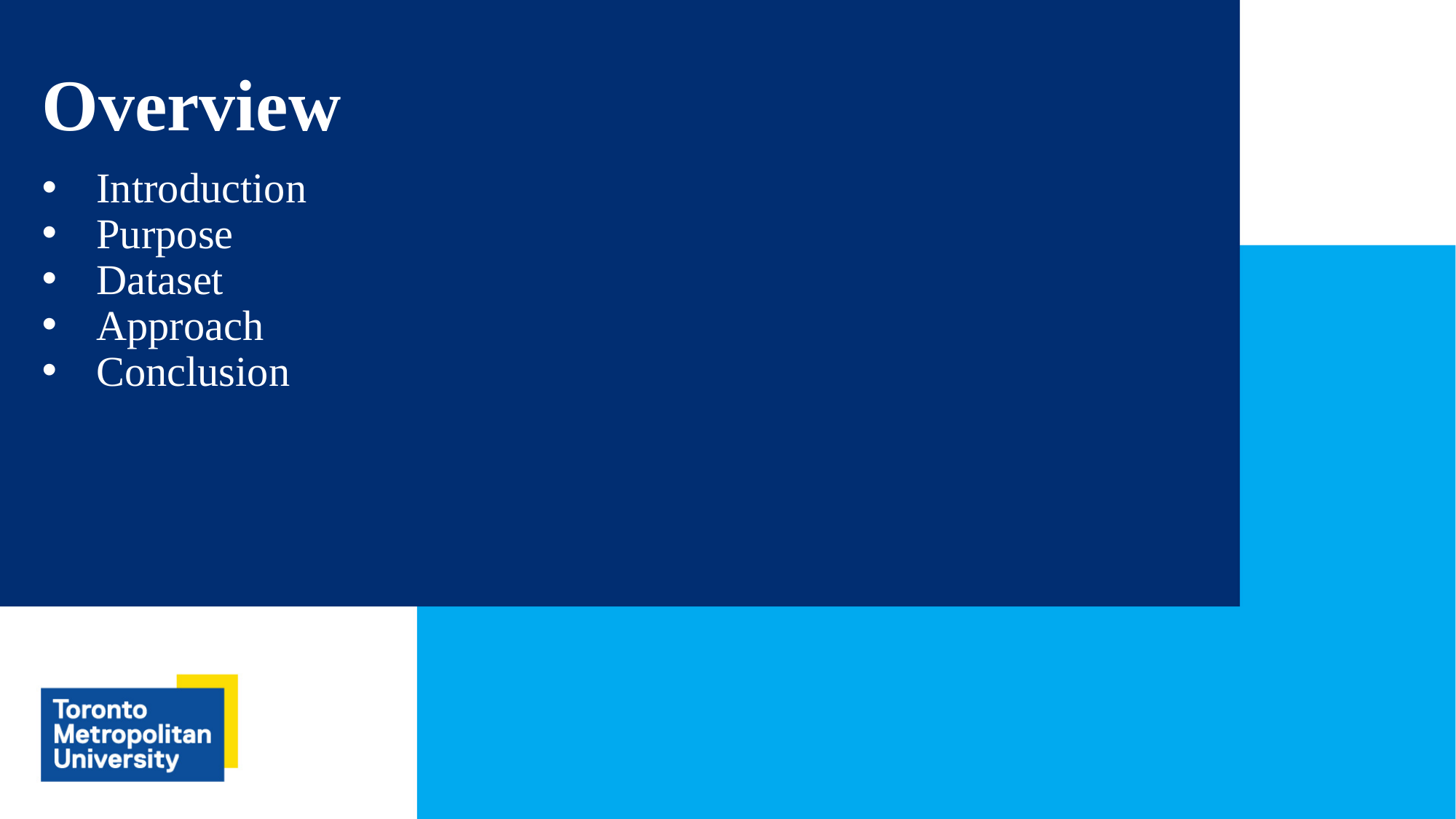

# Overview
Introduction
Purpose
Dataset
Approach
Conclusion